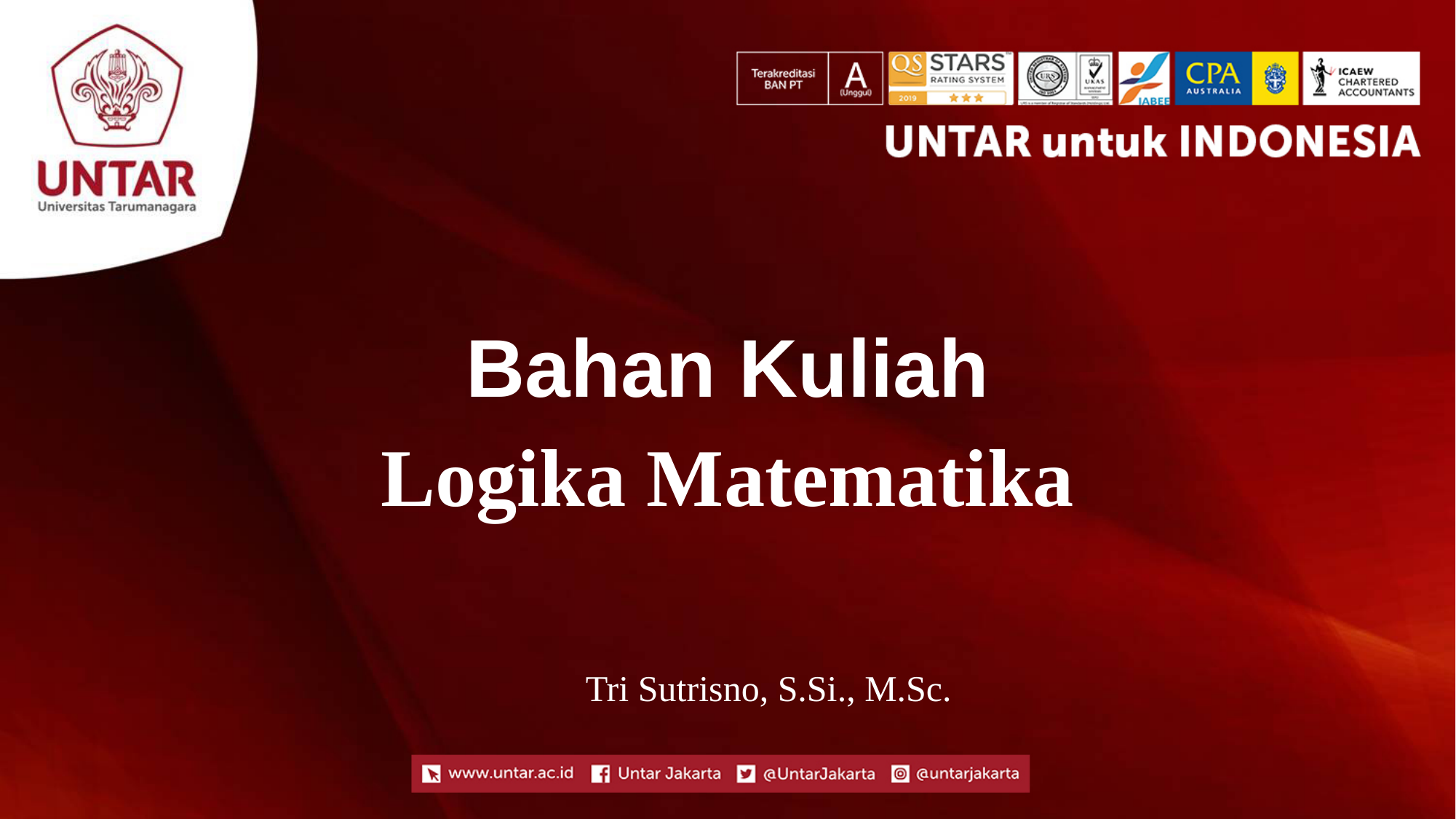

# Bahan Kuliah
Logika Matematika
Tri Sutrisno, S.Si., M.Sc.